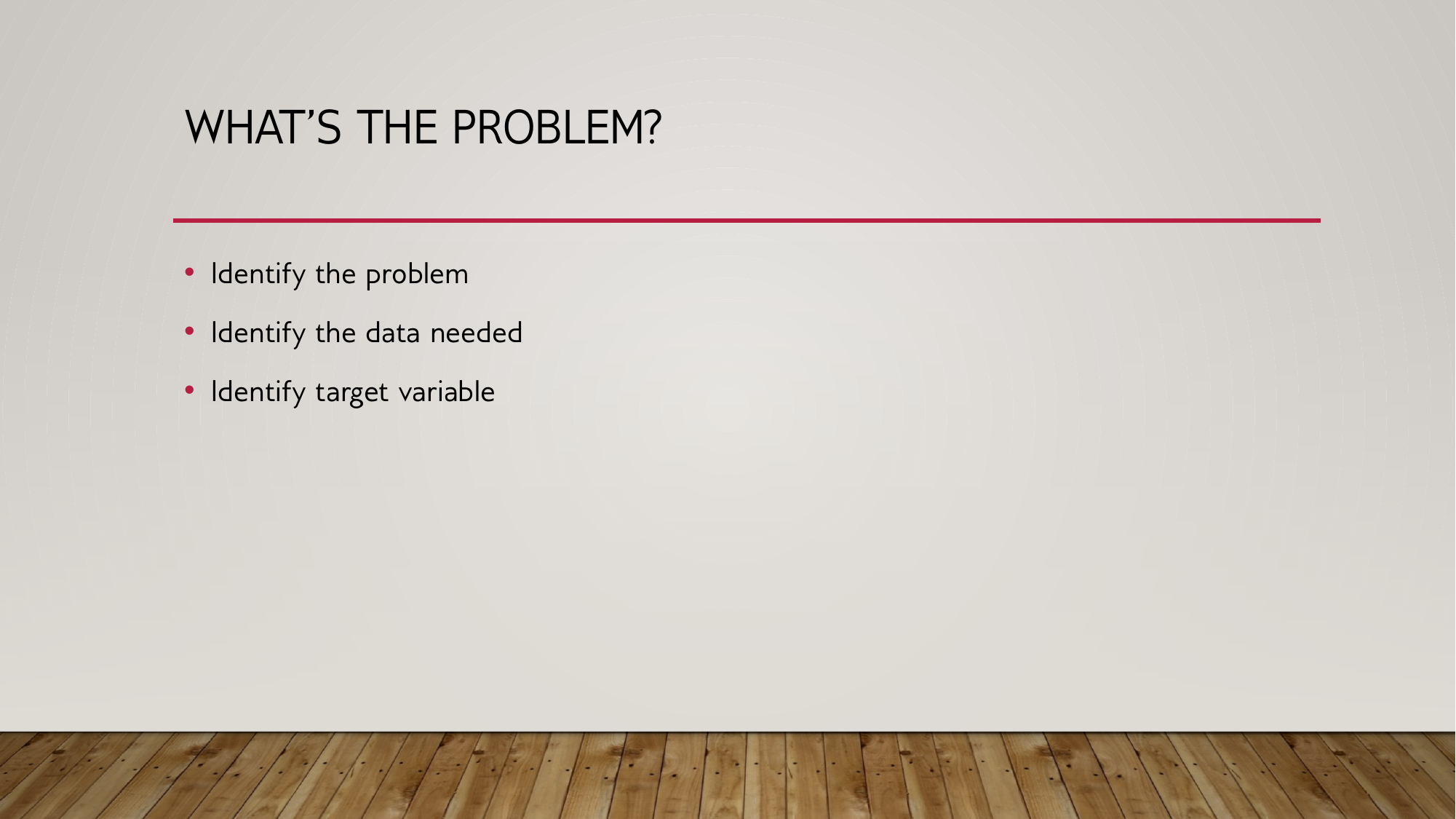

# What’s The problem?
Identify the problem
Identify the data needed
Identify target variable